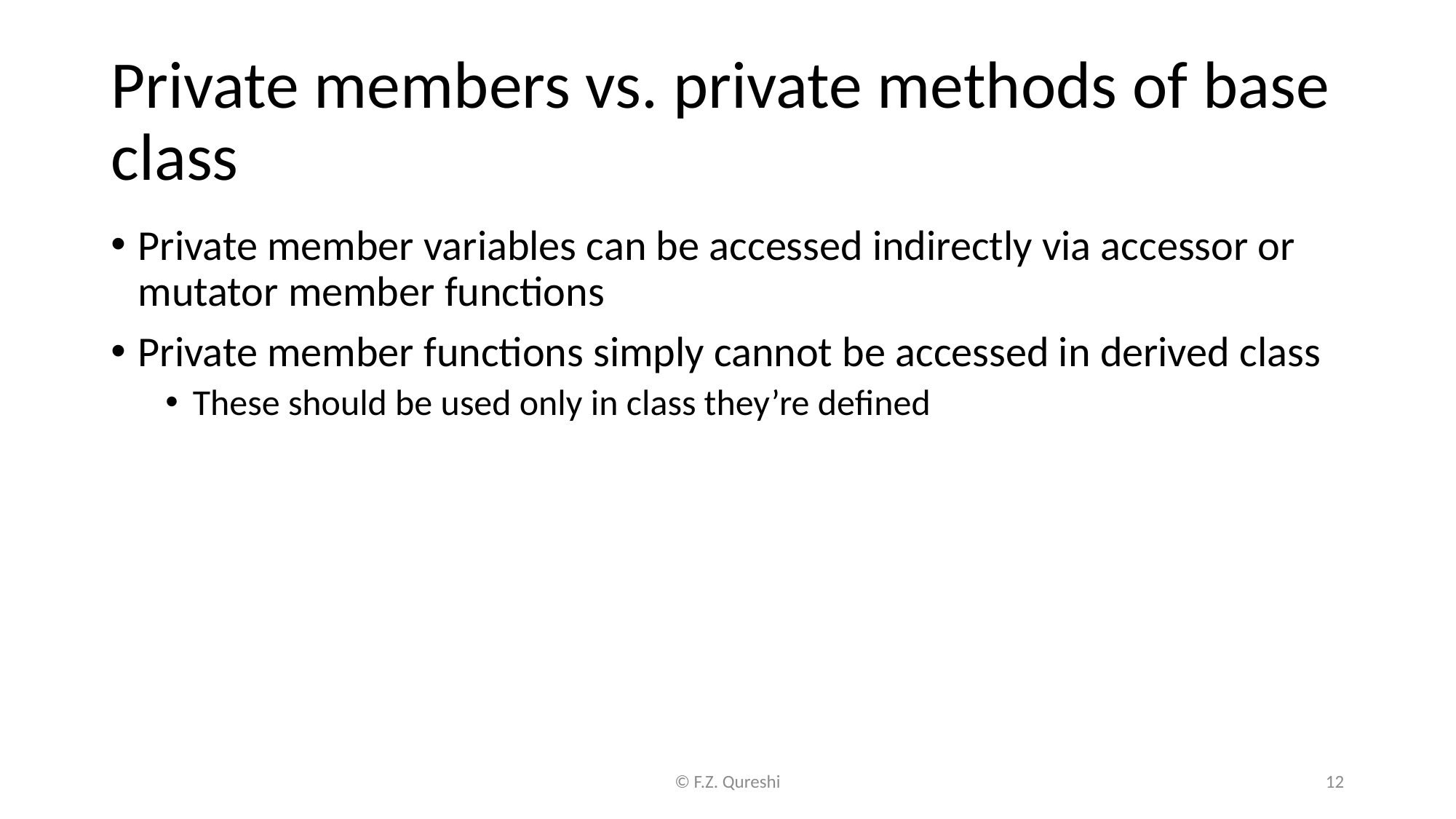

# Private members vs. private methods of base class
Private member variables can be accessed indirectly via accessor or mutator member functions
Private member functions simply cannot be accessed in derived class
These should be used only in class they’re defined

© F.Z. Qureshi
12